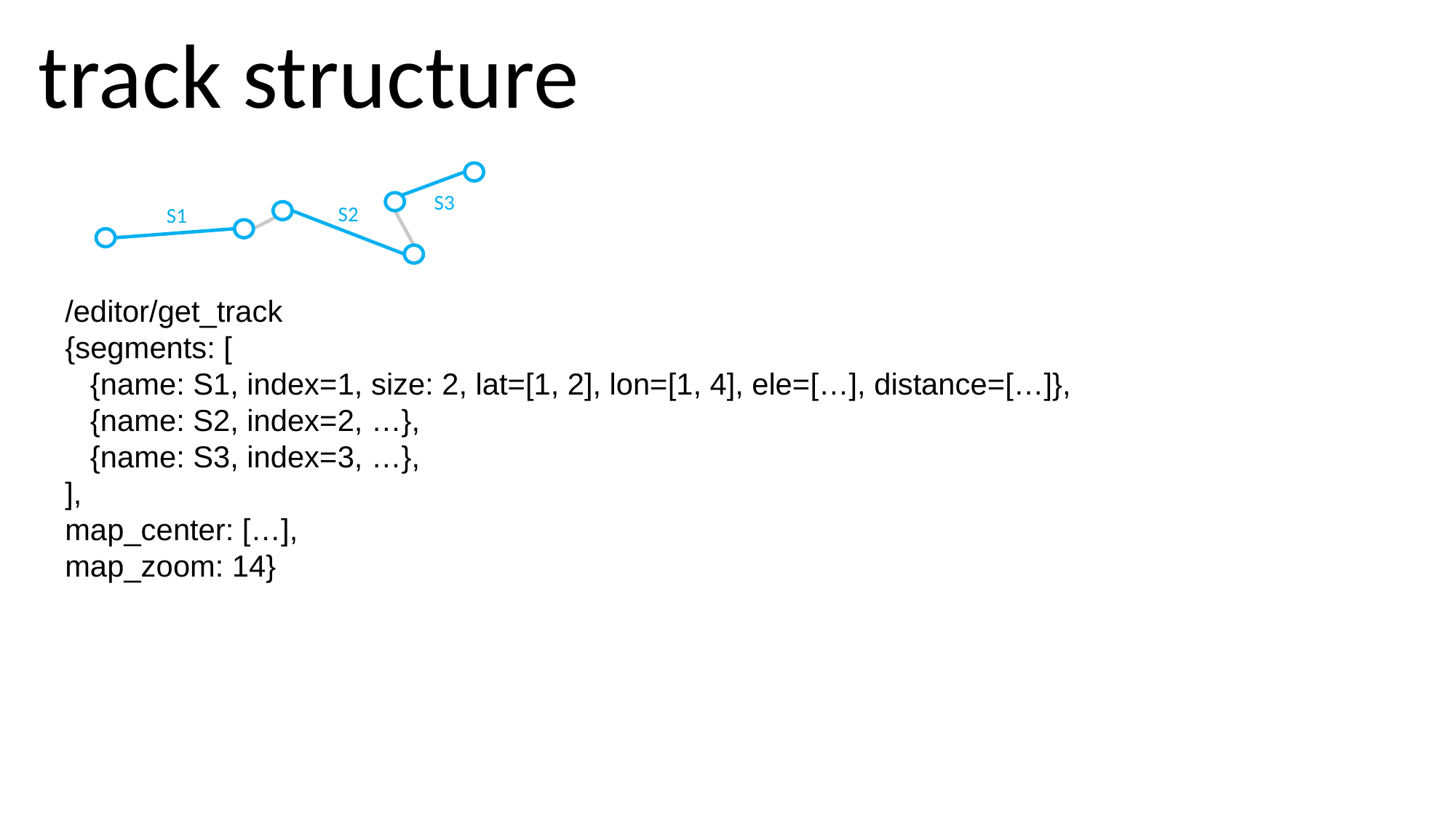

track structure

S3

S2
S1

/editor/get_track
{segments: [
   {name: S1, index=1, size: 2, lat=[1, 2], lon=[1, 4], ele=[…], distance=[…]},
   {name: S2, index=2, …},
   {name: S3, index=3, …},
],
map_center: […],
map_zoom: 14}